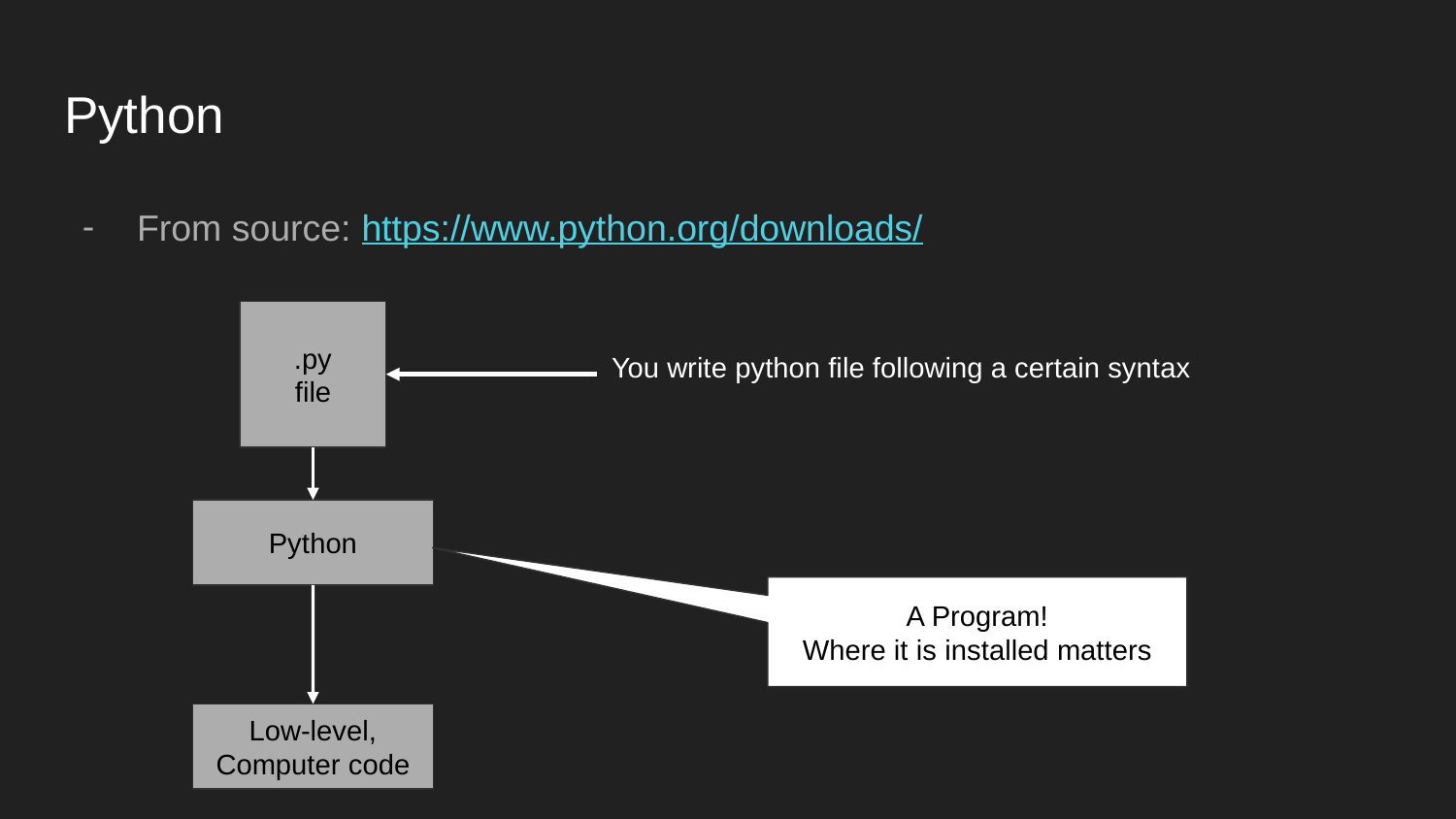

# Python
From source: https://www.python.org/downloads/

.py
file
You write python file following a certain syntax
Python
A Program!
Where it is installed matters
Low-level, Computer code